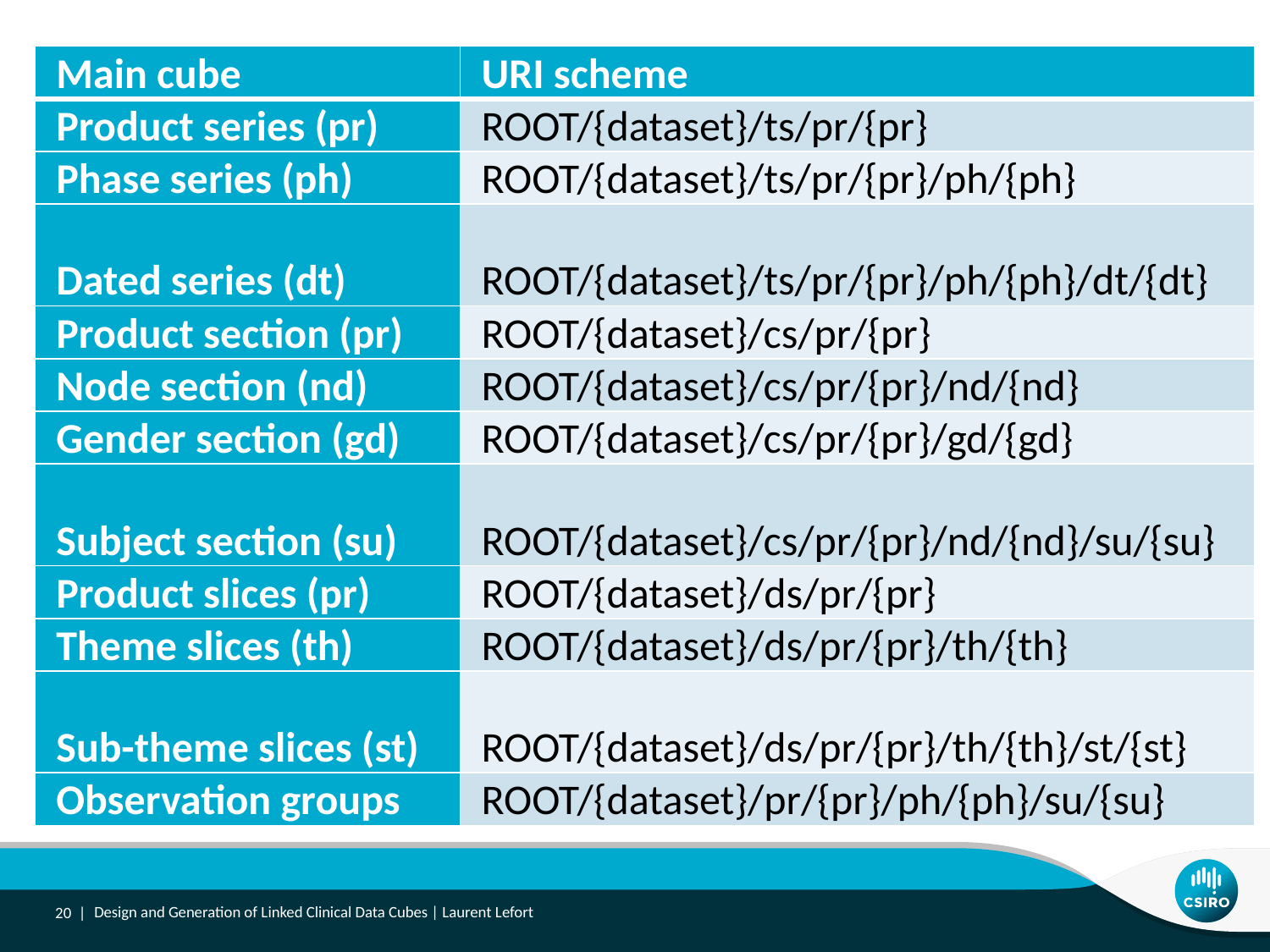

#
| Main cube | URI scheme |
| --- | --- |
| Product series (pr) | ROOT/{dataset}/ts/pr/{pr} |
| Phase series (ph) | ROOT/{dataset}/ts/pr/{pr}/ph/{ph} |
| Dated series (dt) | ROOT/{dataset}/ts/pr/{pr}/ph/{ph}/dt/{dt} |
| Product section (pr) | ROOT/{dataset}/cs/pr/{pr} |
| Node section (nd) | ROOT/{dataset}/cs/pr/{pr}/nd/{nd} |
| Gender section (gd) | ROOT/{dataset}/cs/pr/{pr}/gd/{gd} |
| Subject section (su) | ROOT/{dataset}/cs/pr/{pr}/nd/{nd}/su/{su} |
| Product slices (pr) | ROOT/{dataset}/ds/pr/{pr} |
| Theme slices (th) | ROOT/{dataset}/ds/pr/{pr}/th/{th} |
| Sub-theme slices (st) | ROOT/{dataset}/ds/pr/{pr}/th/{th}/st/{st} |
| Observation groups | ROOT/{dataset}/pr/{pr}/ph/{ph}/su/{su} |
20  |
Design and Generation of Linked Clinical Data Cubes | Laurent Lefort